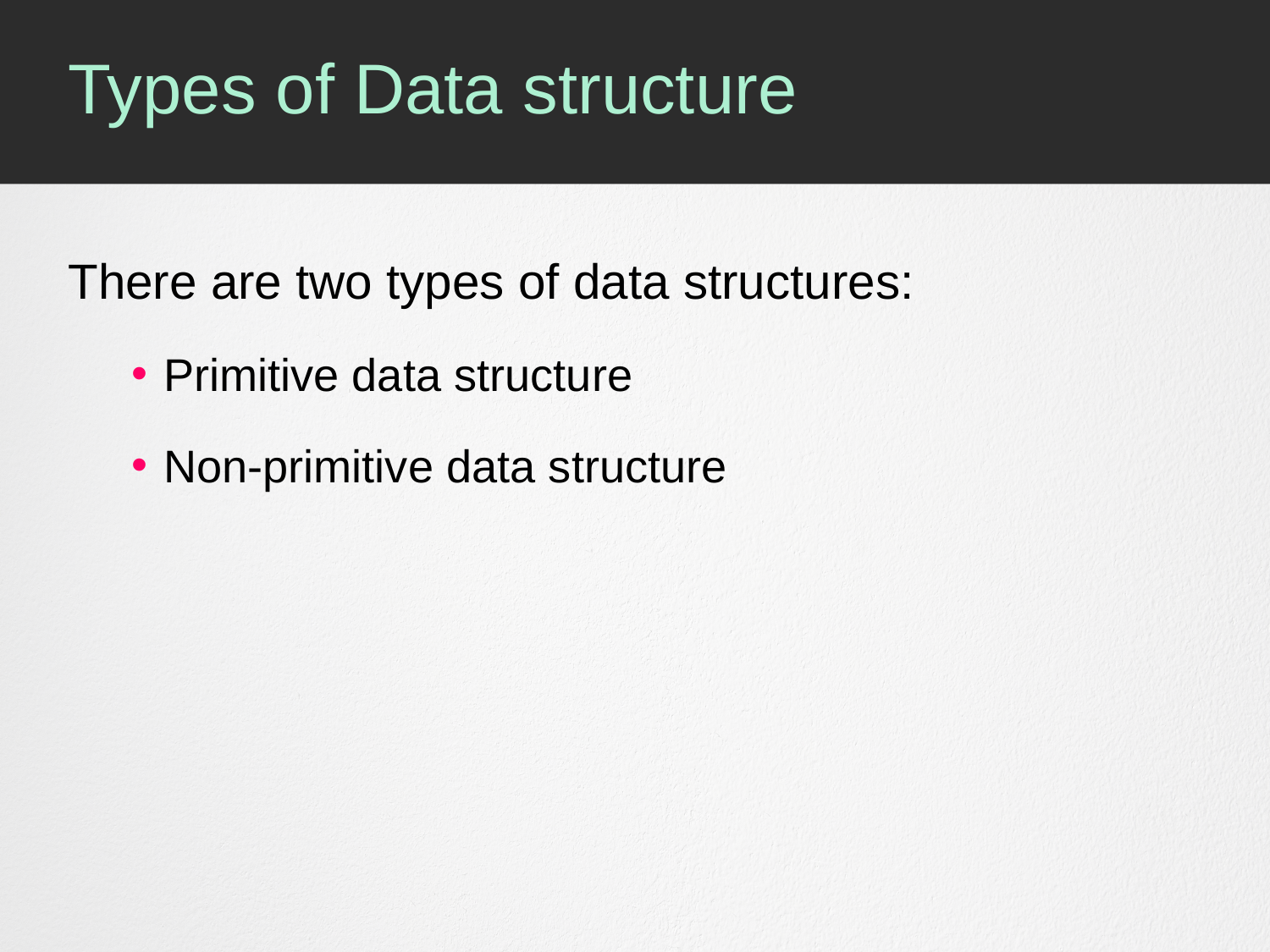

# Types of Data structure
There are two types of data structures:
Primitive data structure
Non-primitive data structure